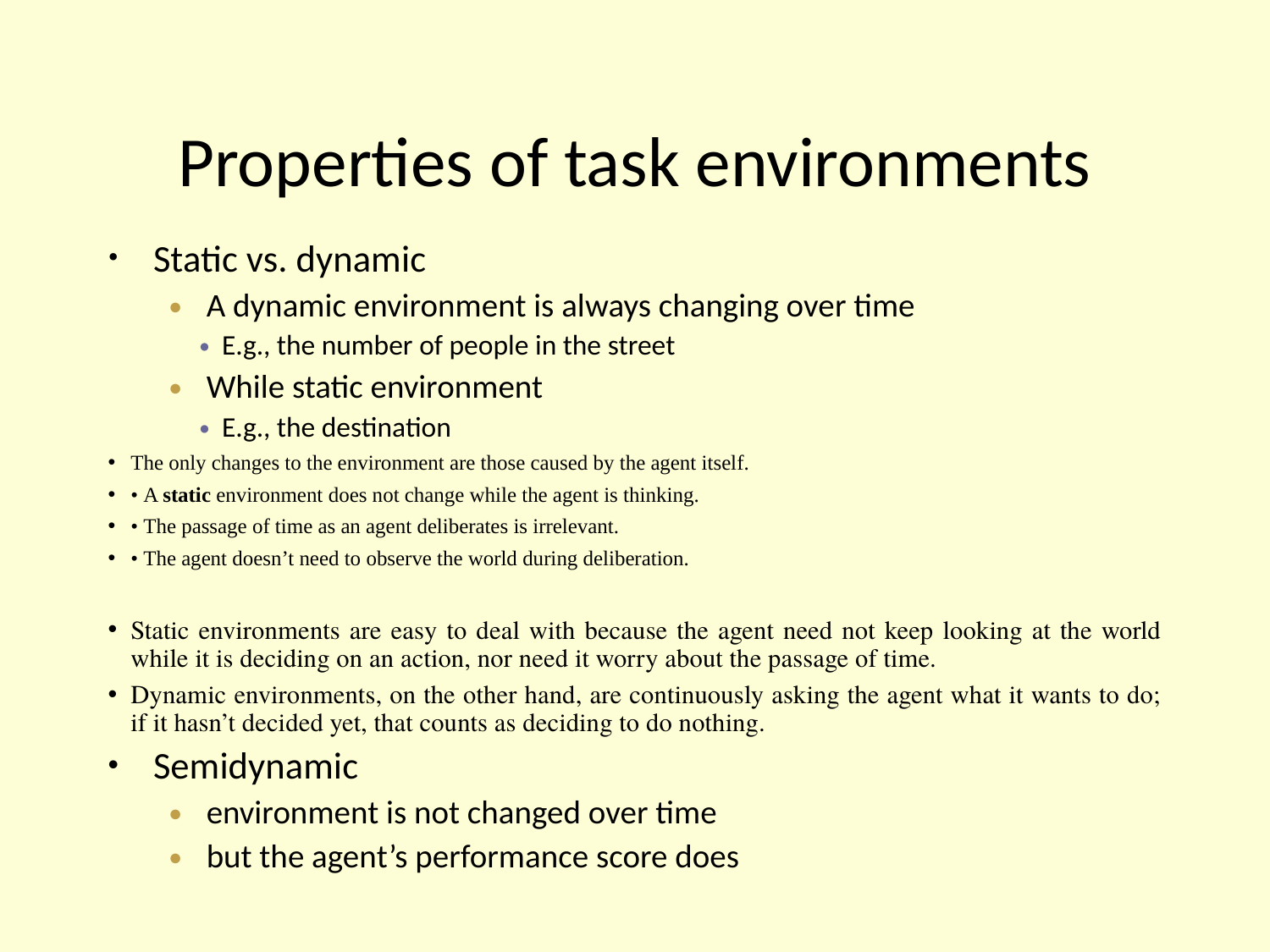

# Properties of task environments
Static vs. dynamic
A dynamic environment is always changing over time
E.g., the number of people in the street
While static environment
E.g., the destination
The only changes to the environment are those caused by the agent itself.
• A static environment does not change while the agent is thinking.
• The passage of time as an agent deliberates is irrelevant.
• The agent doesn’t need to observe the world during deliberation.

Static environments are easy to deal with because the agent need not keep looking at the world while it is deciding on an action, nor need it worry about the passage of time.
Dynamic environments, on the other hand, are continuously asking the agent what it wants to do; if it hasn’t decided yet, that counts as deciding to do nothing.
Semidynamic
environment is not changed over time
but the agent’s performance score does